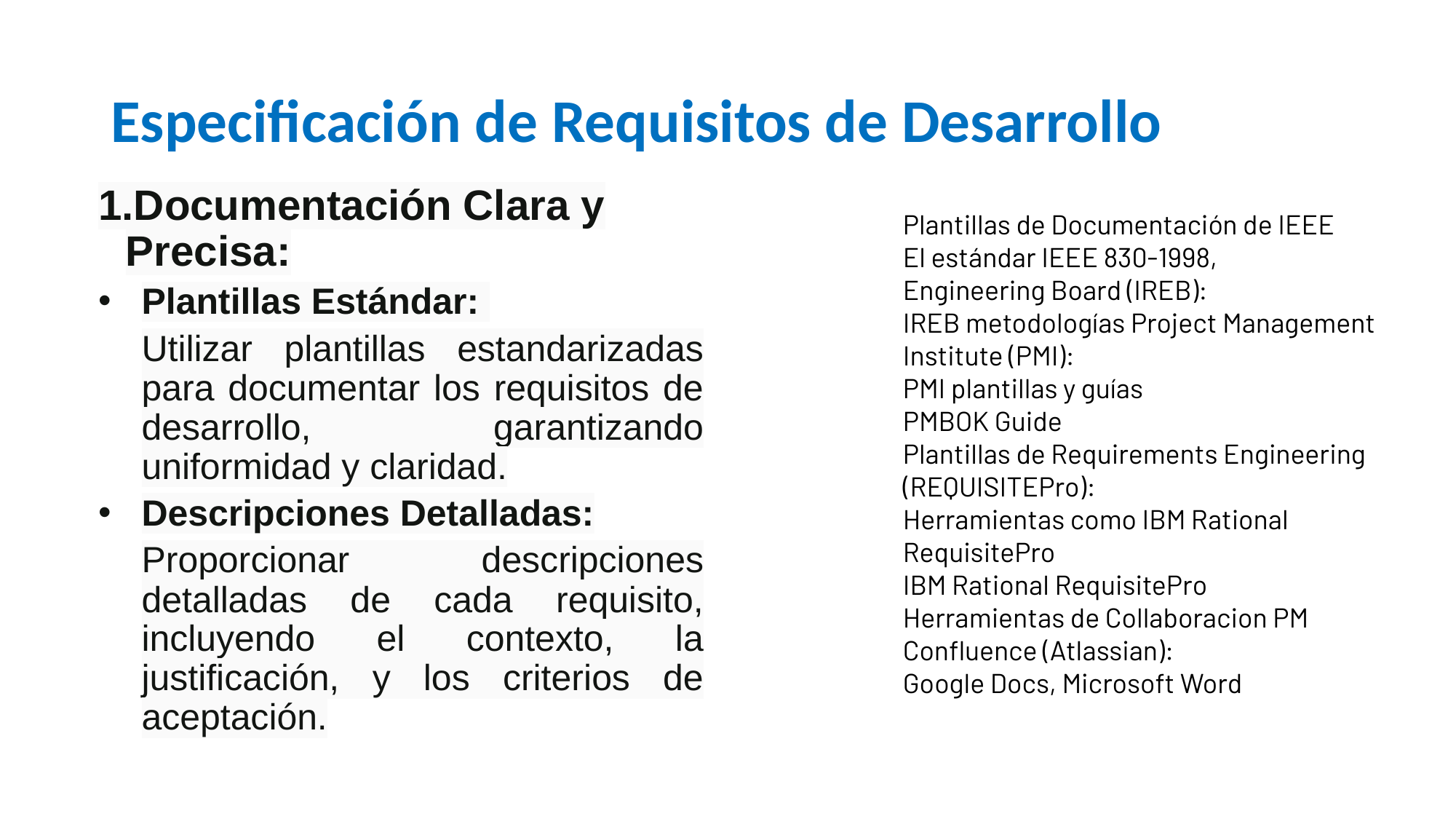

# Especificación de Requisitos de Desarrollo
Documentación Clara y Precisa:
Plantillas Estándar:
Utilizar plantillas estandarizadas para documentar los requisitos de desarrollo, garantizando uniformidad y claridad.
Descripciones Detalladas:
Proporcionar descripciones detalladas de cada requisito, incluyendo el contexto, la justificación, y los criterios de aceptación.
Plantillas de Documentación de IEEE
El estándar IEEE 830-1998,
Engineering Board (IREB):
IREB metodologías Project Management Institute (PMI):
PMI plantillas y guías
PMBOK Guide
Plantillas de Requirements Engineering (REQUISITEPro):
Herramientas como IBM Rational RequisitePro
IBM Rational RequisitePro
Herramientas de Collaboracion PM
Confluence (Atlassian):
Google Docs, Microsoft Word